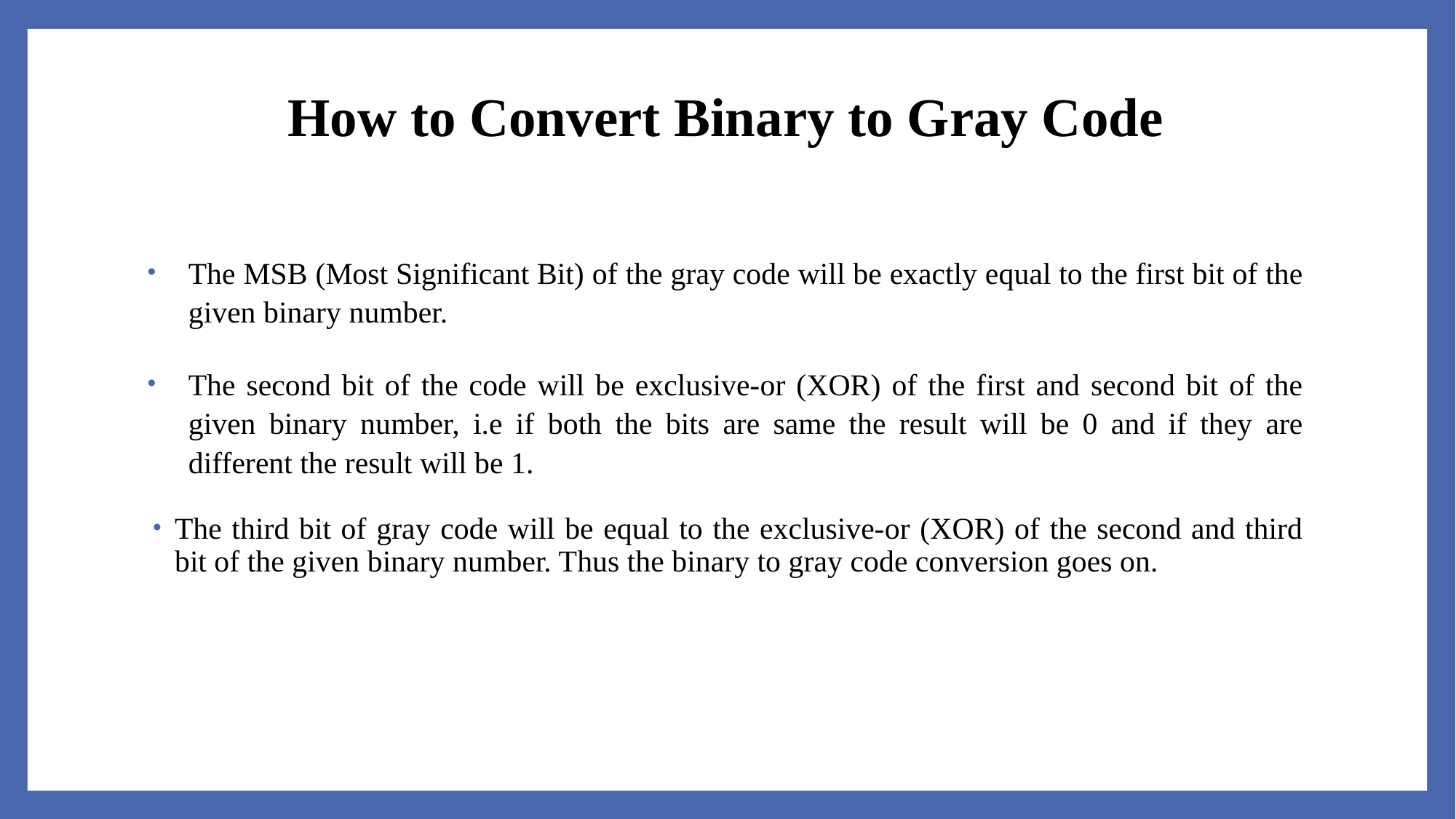

# How to Convert Binary to Gray Code
The MSB (Most Significant Bit) of the gray code will be exactly equal to the first bit of the given binary number.
The second bit of the code will be exclusive-or (XOR) of the first and second bit of the given binary number, i.e if both the bits are same the result will be 0 and if they are different the result will be 1.
The third bit of gray code will be equal to the exclusive-or (XOR) of the second and third bit of the given binary number. Thus the binary to gray code conversion goes on.